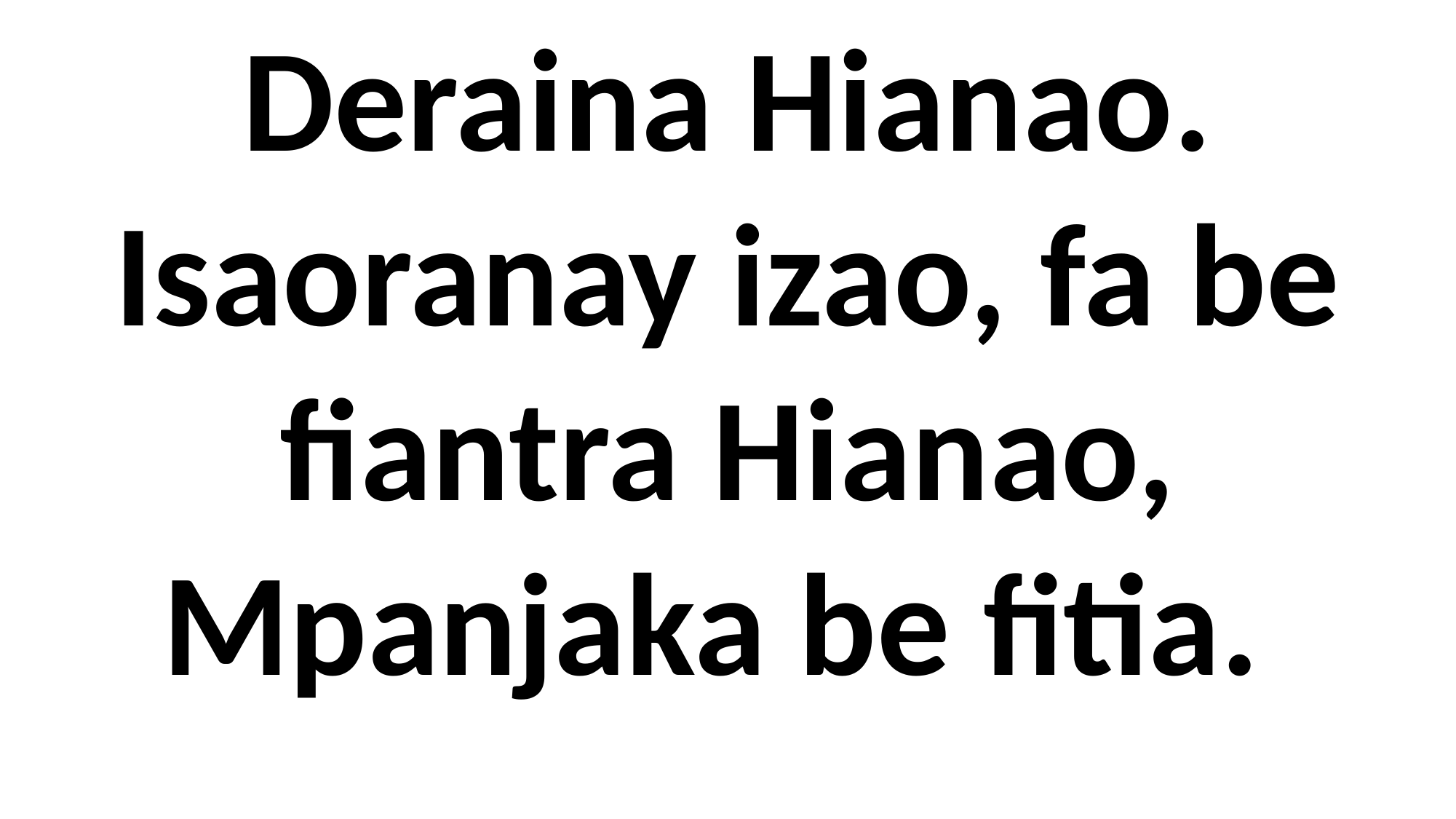

Deraina Hianao. Isaoranay izao, fa be fiantra Hianao, Mpanjaka be fitia.